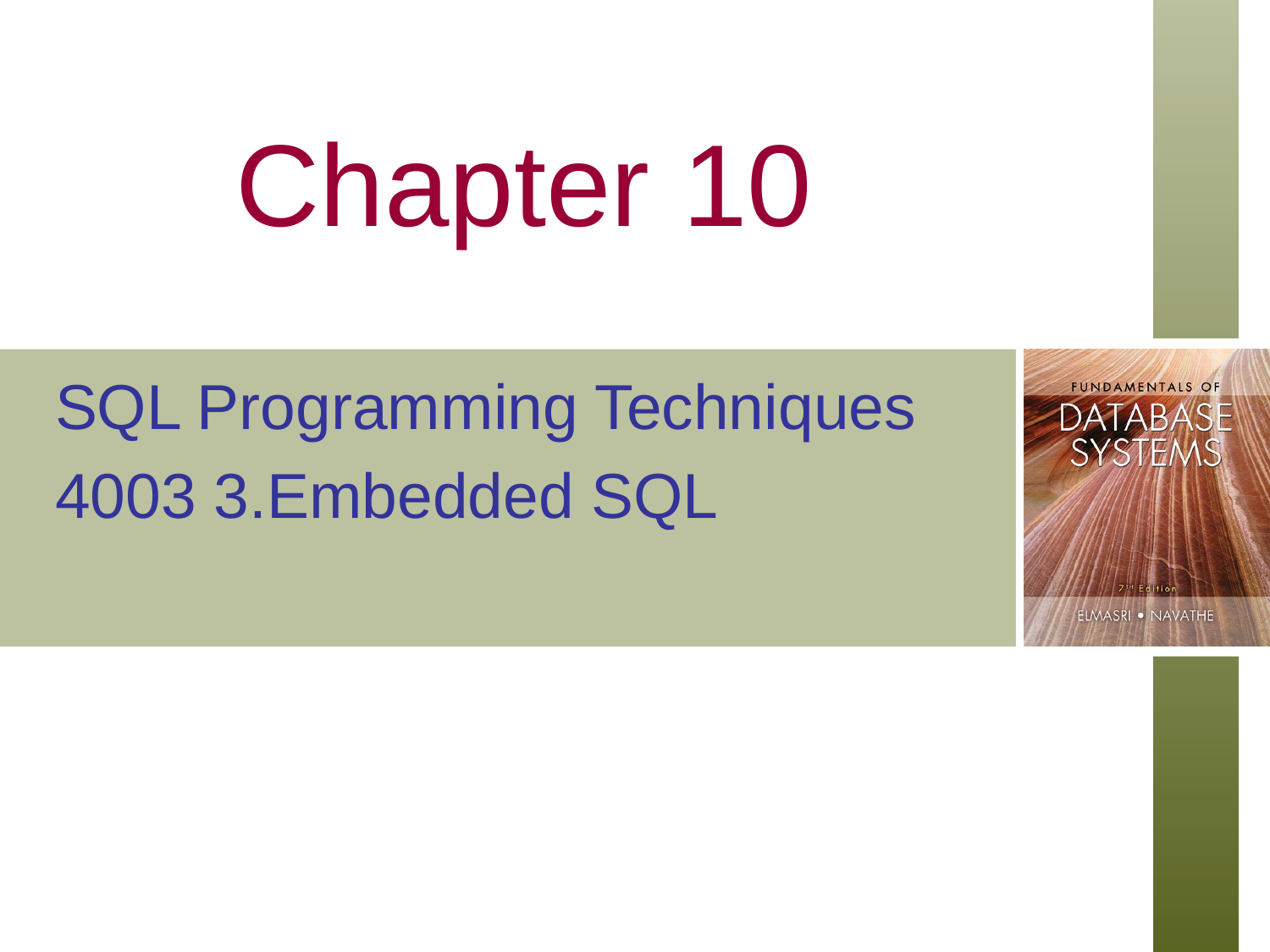

# Chapter 10
SQL Programming Techniques
4003 3.Embedded SQL